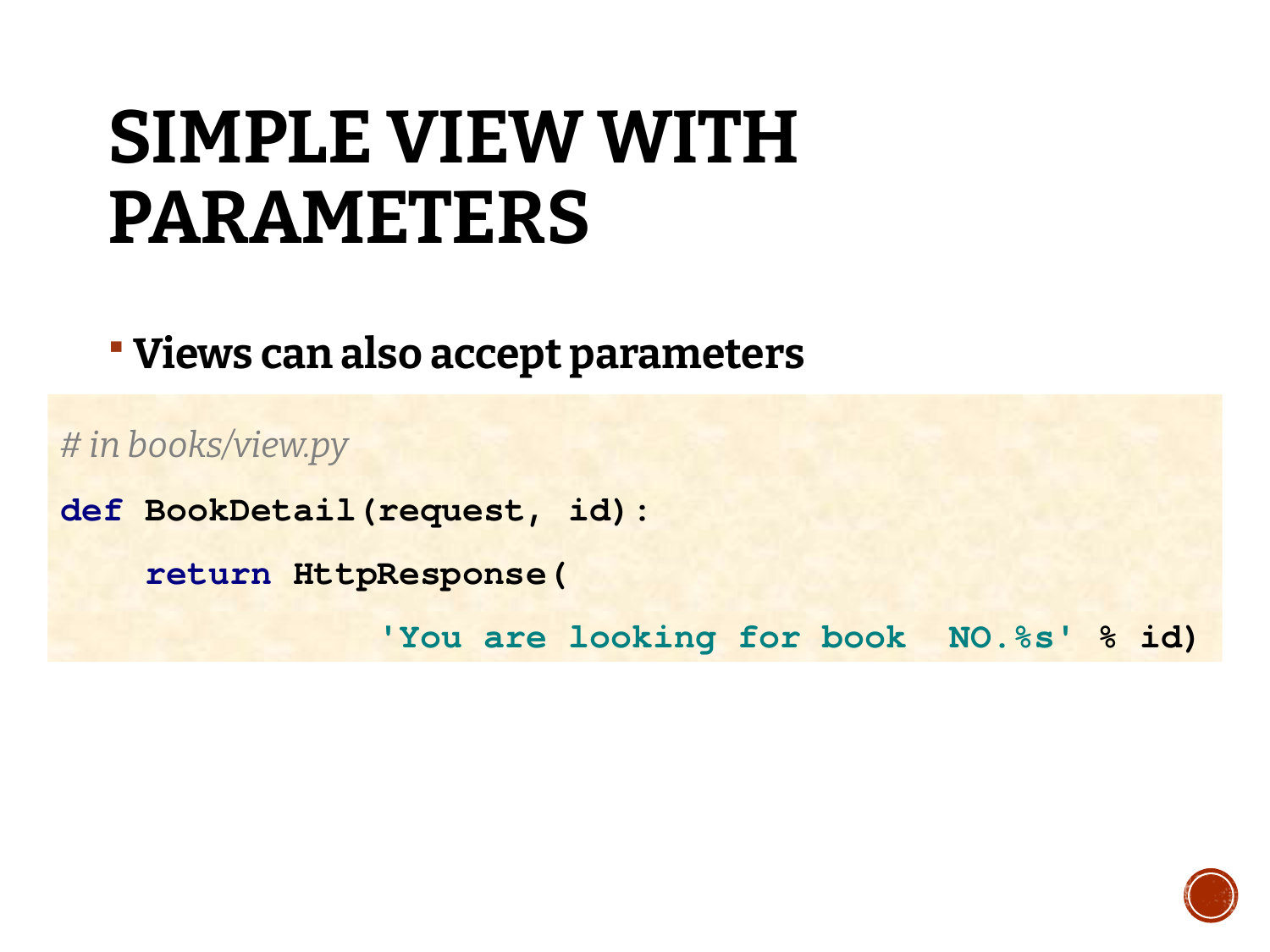

# Simple view with parameters
Views can also accept parameters
# in books/view.py
def BookDetail(request, id):
    return HttpResponse(
               'You are looking for book  NO.%s' % id)